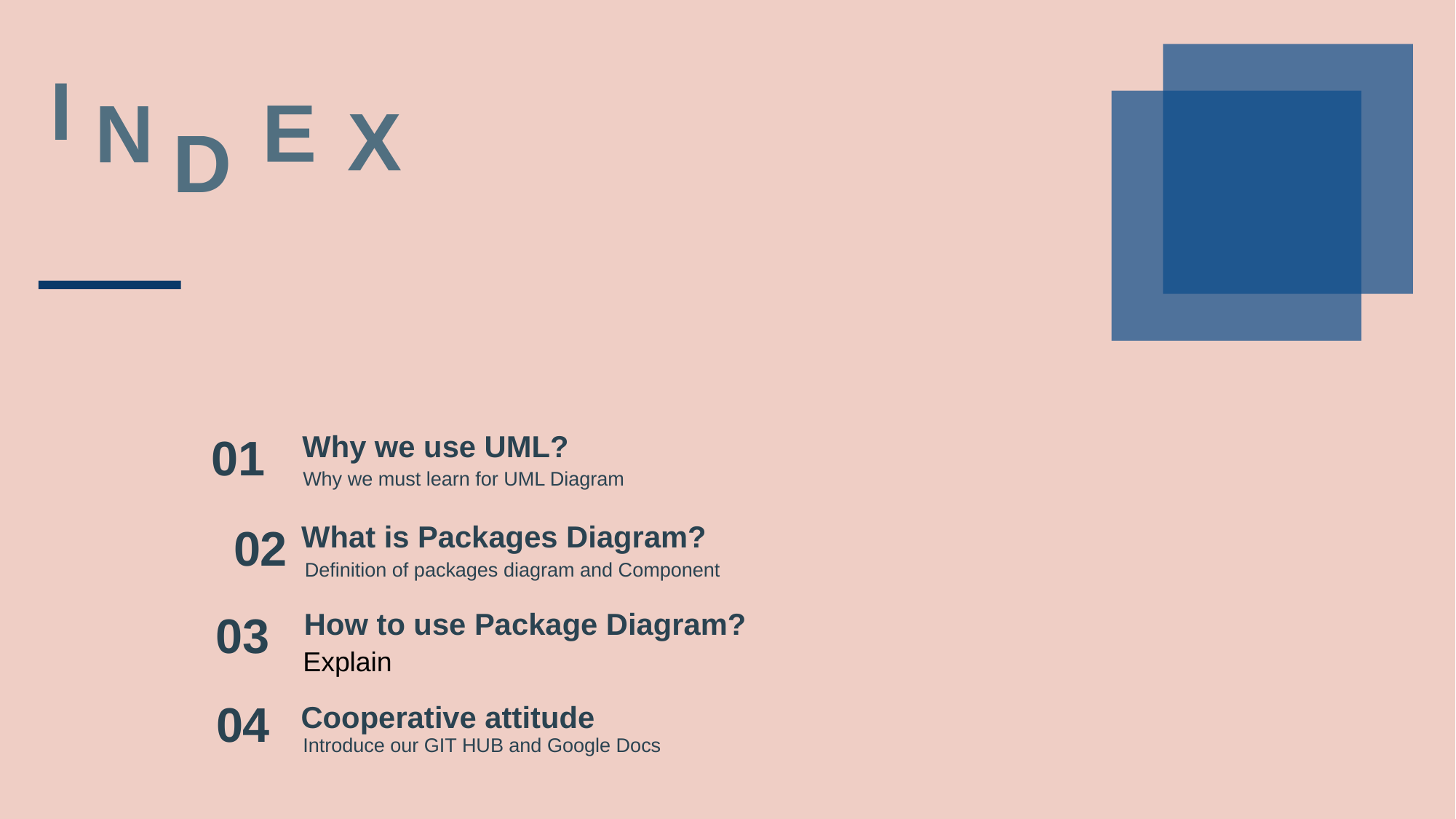

I
E
N
X
D

01
Why we use UML?
Why we must learn for UML Diagram
02
What is Packages Diagram?
Definition of packages diagram and Component
03
How to use Package Diagram?
Explain
04
Cooperative attitude
Introduce our GIT HUB and Google Docs